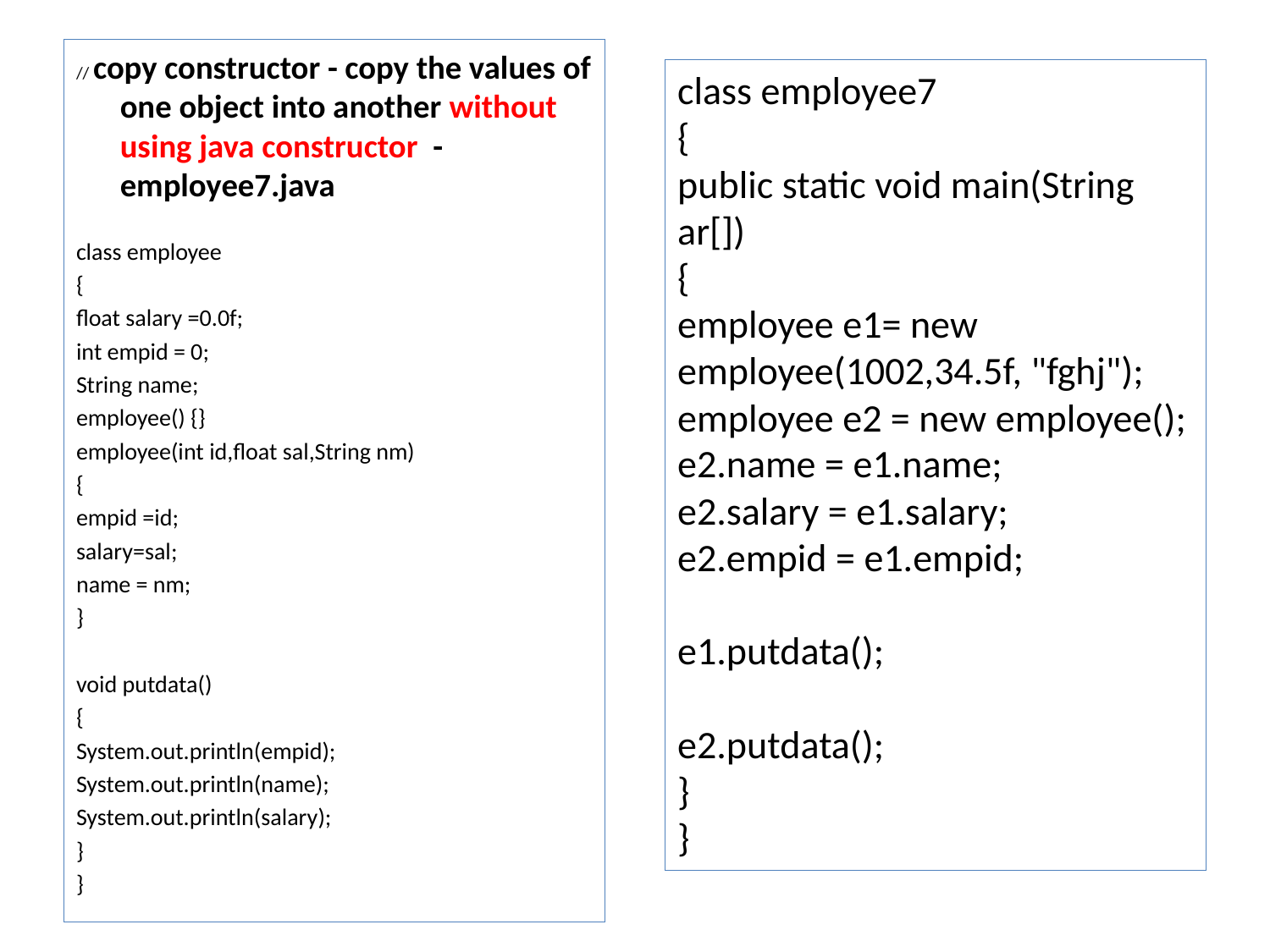

// copy constructor - copy the values of one object into another without using java constructor  - employee7.java

class employee
{
float salary =0.0f;
int empid = 0;
String name;
employee() {}
employee(int id,float sal,String nm)
{
empid =id;
salary=sal;
name = nm;
}

void putdata()
{
System.out.println(empid);
System.out.println(name);
System.out.println(salary);
}
}

class employee7
{
public static void main(String ar[])
{
employee e1= new employee(1002,34.5f, "fghj");
employee e2 = new employee();
e2.name = e1.name;
e2.salary = e1.salary;
e2.empid = e1.empid;

e1.putdata();

e2.putdata();
}
}